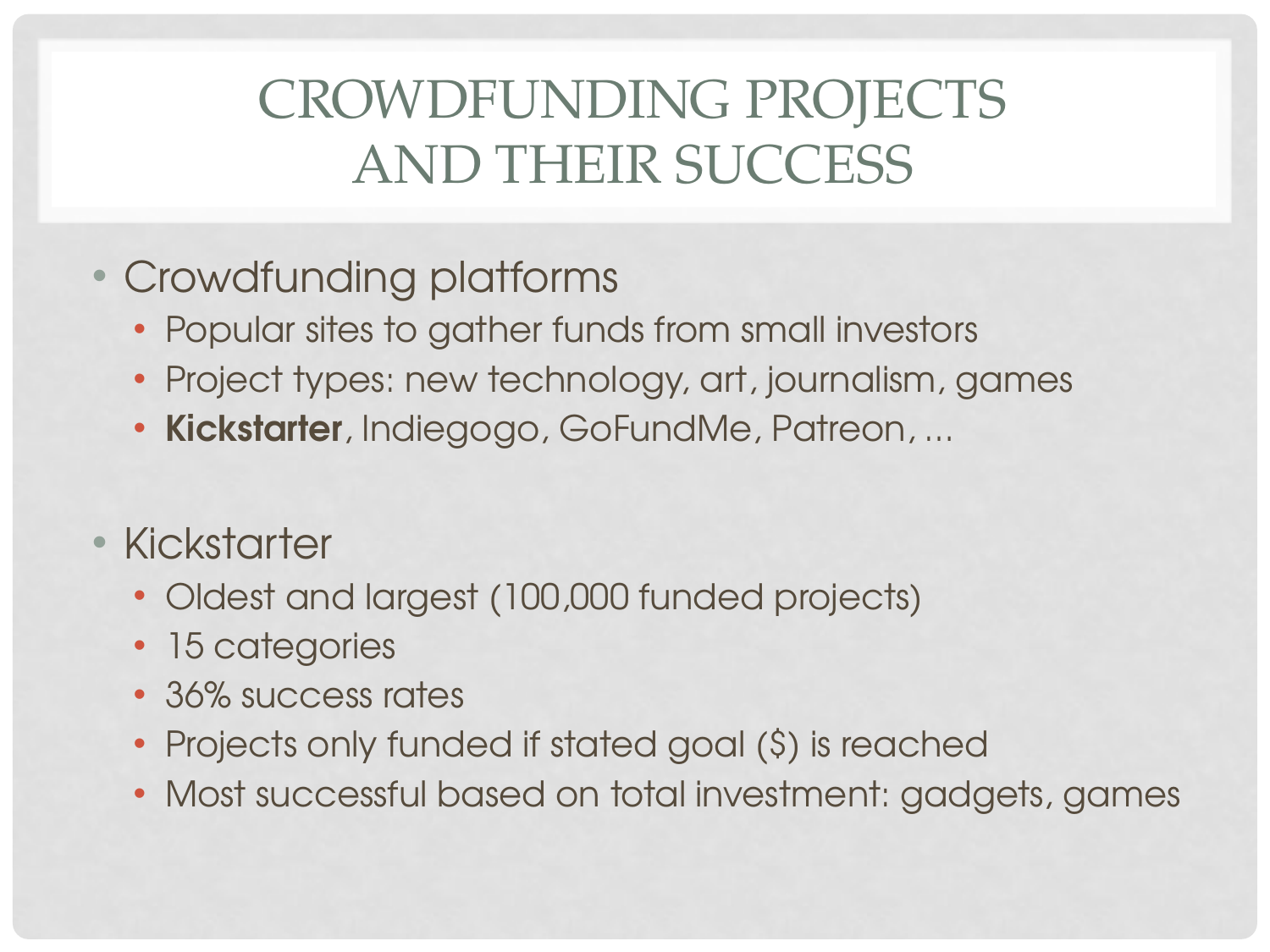

# Crowdfunding Projects and their Success
Crowdfunding platforms
Popular sites to gather funds from small investors
Project types: new technology, art, journalism, games
Kickstarter, Indiegogo, GoFundMe, Patreon, …

Kickstarter
Oldest and largest (100,000 funded projects)
15 categories
36% success rates
Projects only funded if stated goal ($) is reached
Most successful based on total investment: gadgets, games